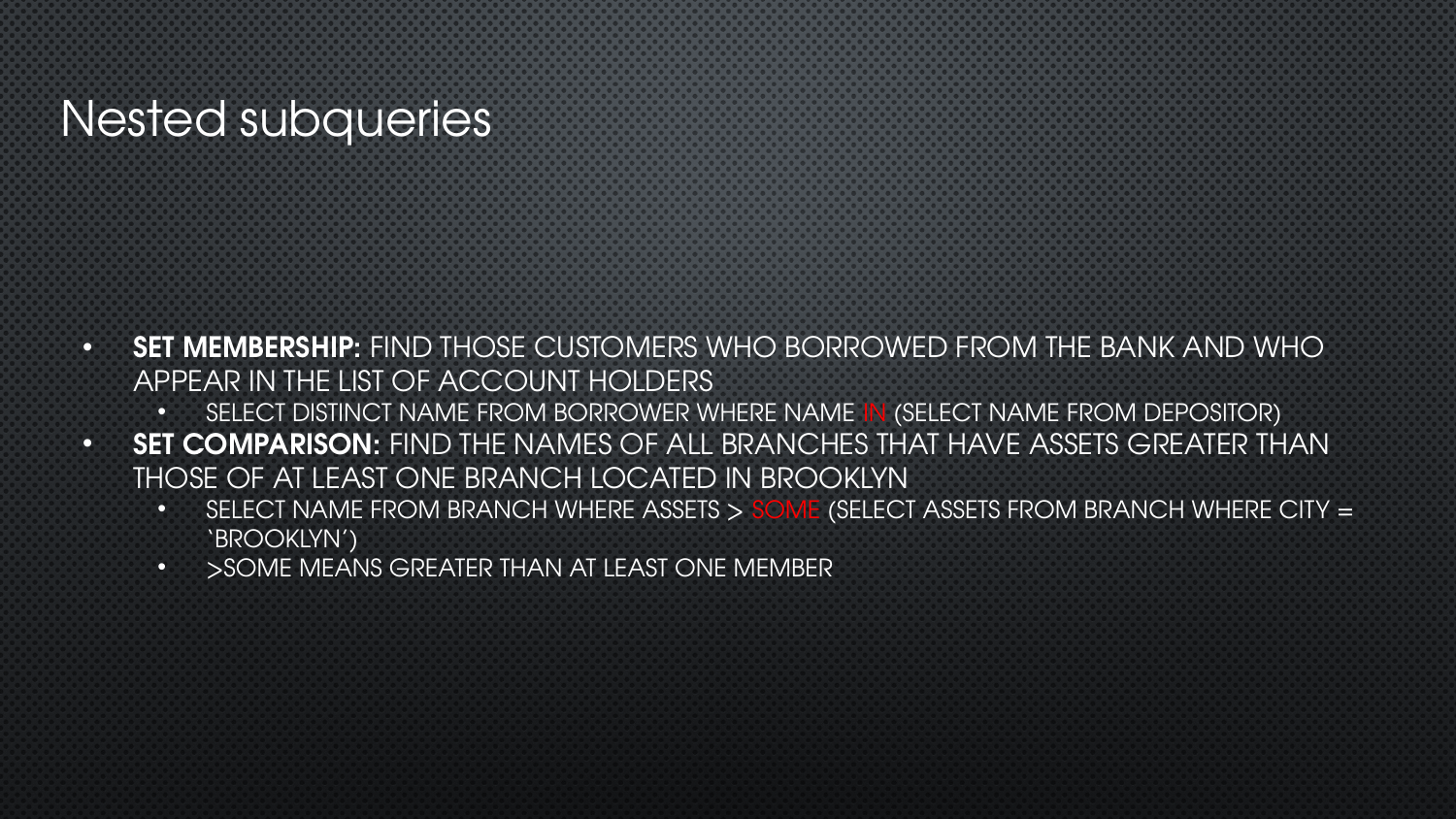

# Nested subqueries
Set membership: find those customers who borrowed from the bank and who appear in the list of account holders
SELECT DISTINCT name FROM borrower WHERE name IN (SELECT name FROM depositor)
Set comparison: find the names of all branches that have assets greater than those of at least one branch located in Brooklyn
SELECT name FROM branch WHERE assets > SOME (SELECT assets FROM branch WHERE city = ‘Brooklyn’)
>SOME means greater than at least one member